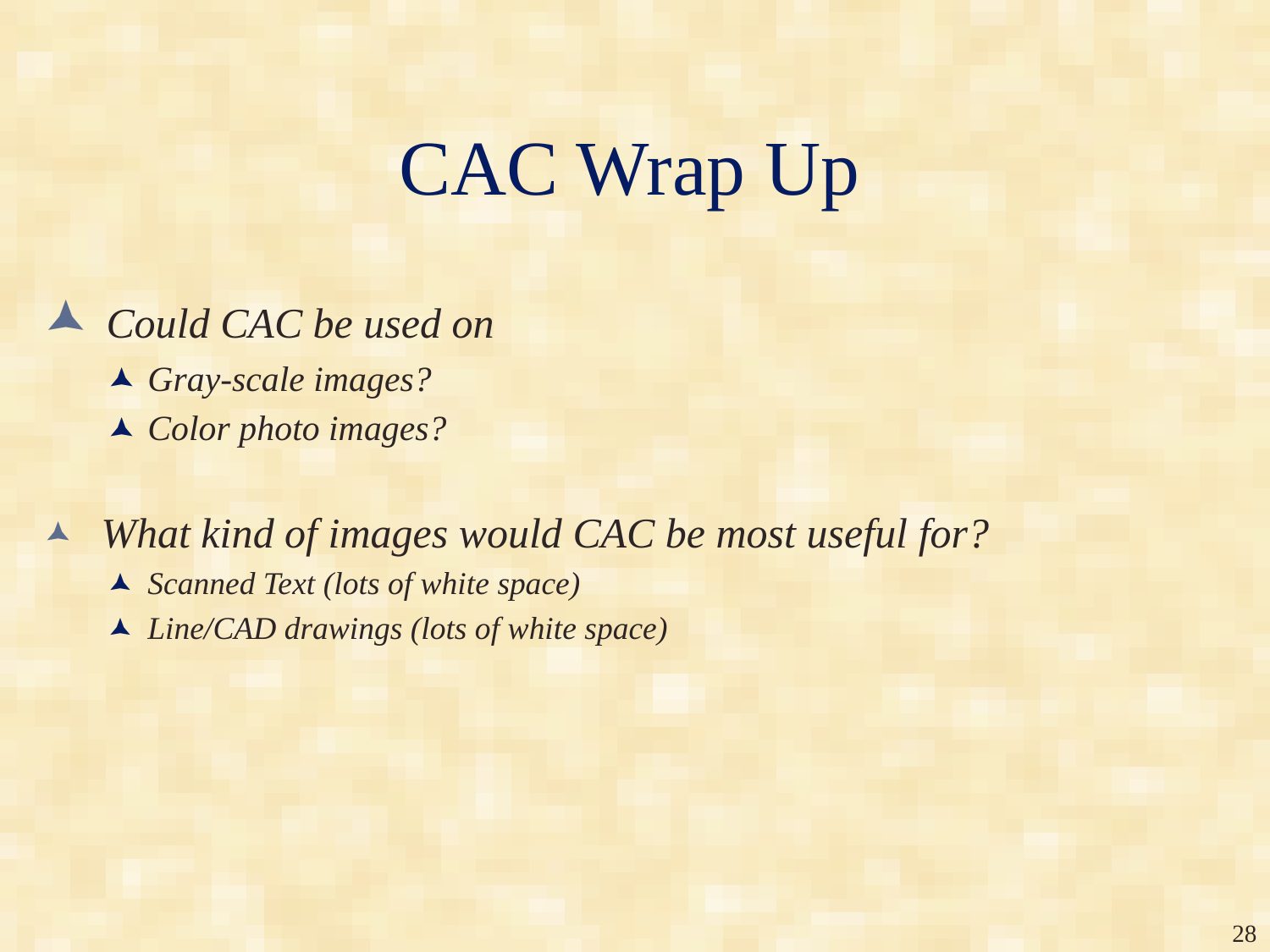

# CAC Wrap Up
 Could CAC be used on
Gray-scale images?
Color photo images?

 What kind of images would CAC be most useful for?
Scanned Text (lots of white space)
Line/CAD drawings (lots of white space)

28